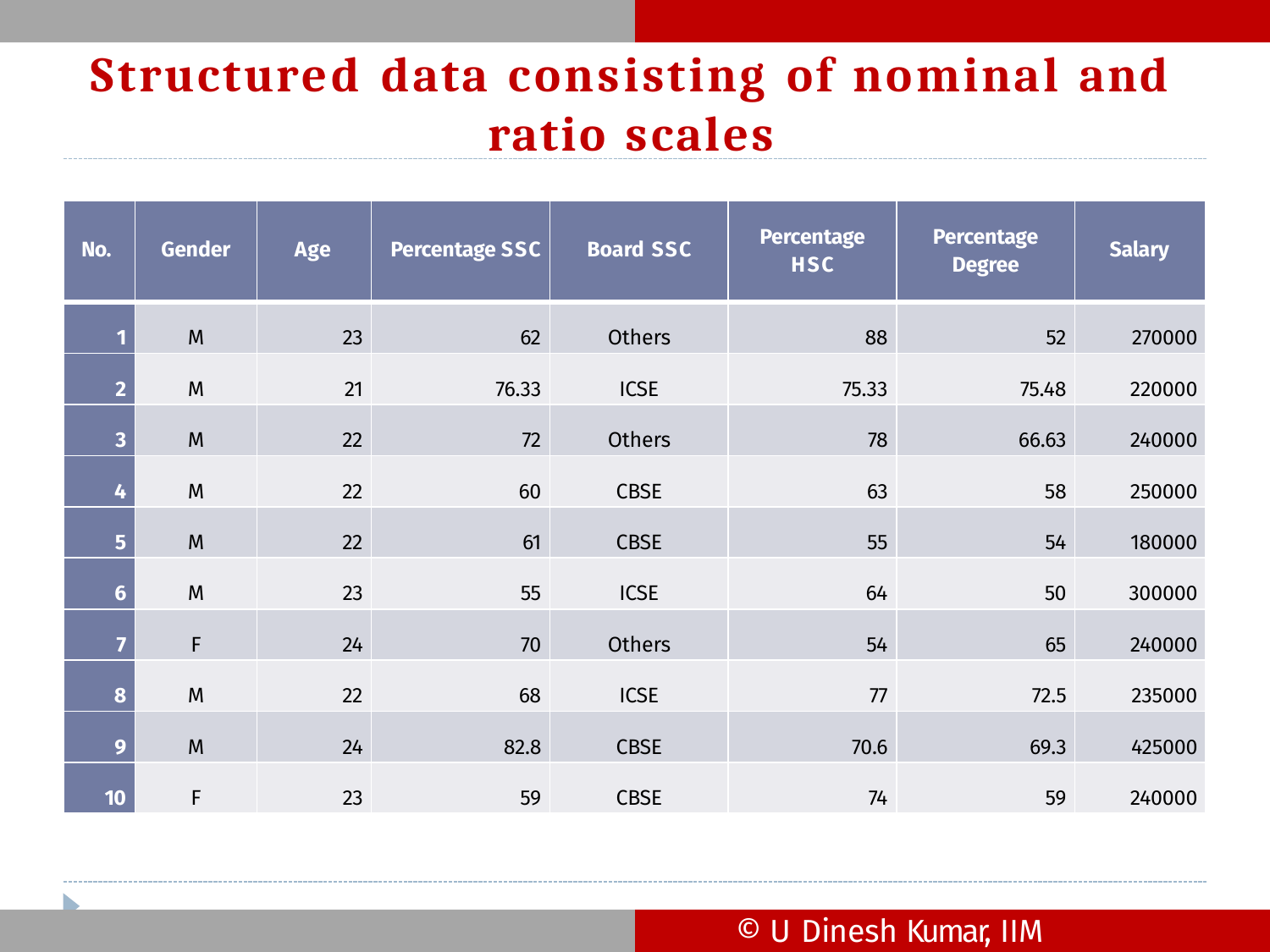

# Structured data consisting of nominal and ratio scales
| No. | Gender | Age | Percentage SSC | Board SSC | Percentage HSC | Percentage Degree | Salary |
| --- | --- | --- | --- | --- | --- | --- | --- |
| 1 | M | 23 | 62 | Others | 88 | 52 | 270000 |
| 2 | M | 21 | 76.33 | ICSE | 75.33 | 75.48 | 220000 |
| 3 | M | 22 | 72 | Others | 78 | 66.63 | 240000 |
| 4 | M | 22 | 60 | CBSE | 63 | 58 | 250000 |
| 5 | M | 22 | 61 | CBSE | 55 | 54 | 180000 |
| 6 | M | 23 | 55 | ICSE | 64 | 50 | 300000 |
| 7 | F | 24 | 70 | Others | 54 | 65 | 240000 |
| 8 | M | 22 | 68 | ICSE | 77 | 72.5 | 235000 |
| 9 | M | 24 | 82.8 | CBSE | 70.6 | 69.3 | 425000 |
| 10 | F | 23 | 59 | CBSE | 74 | 59 | 240000 |
© U Dinesh Kumar, IIM Bangalore